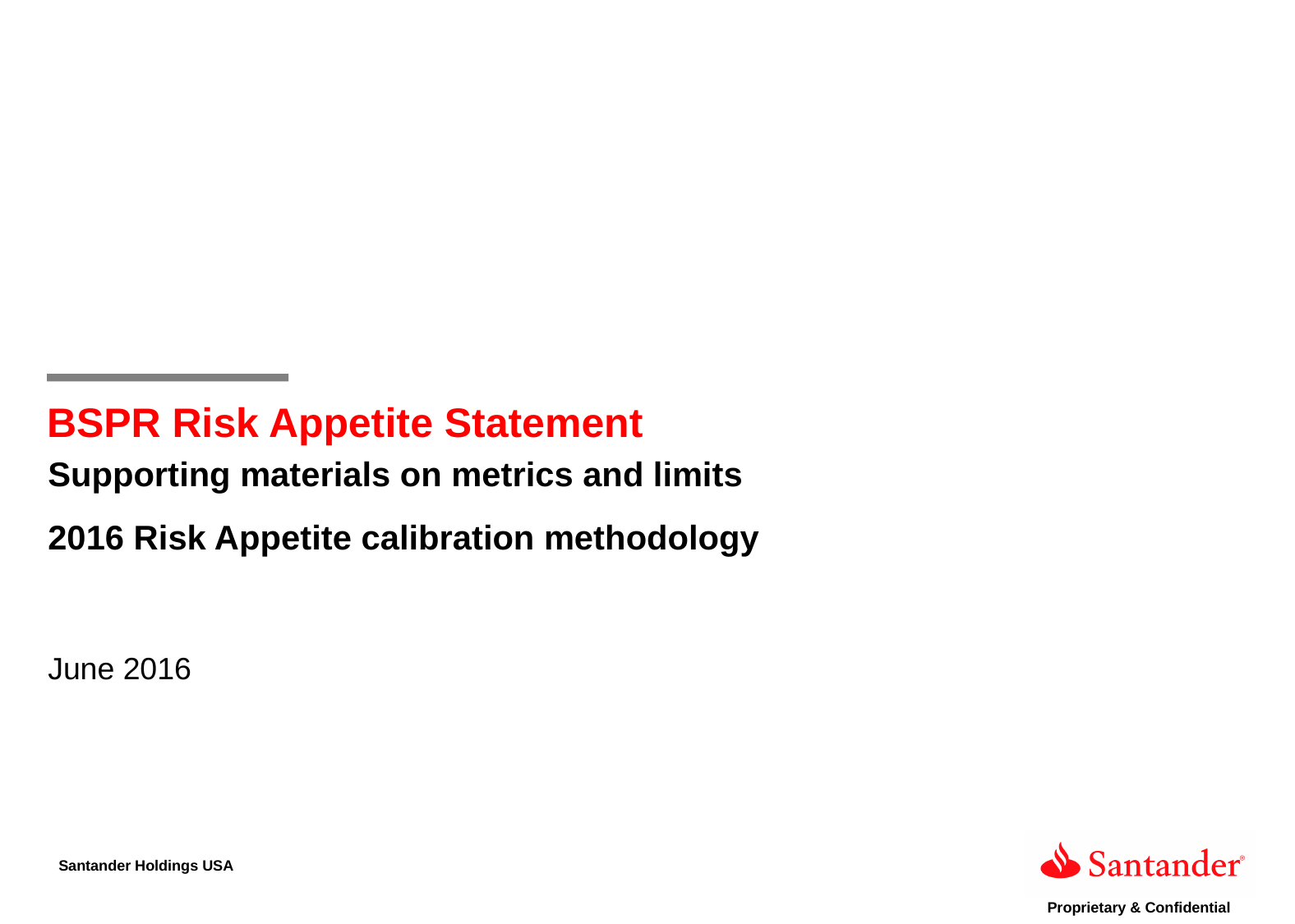

BSPR Risk Appetite Statement
Supporting materials on metrics and limits
2016 Risk Appetite calibration methodology

June 2016